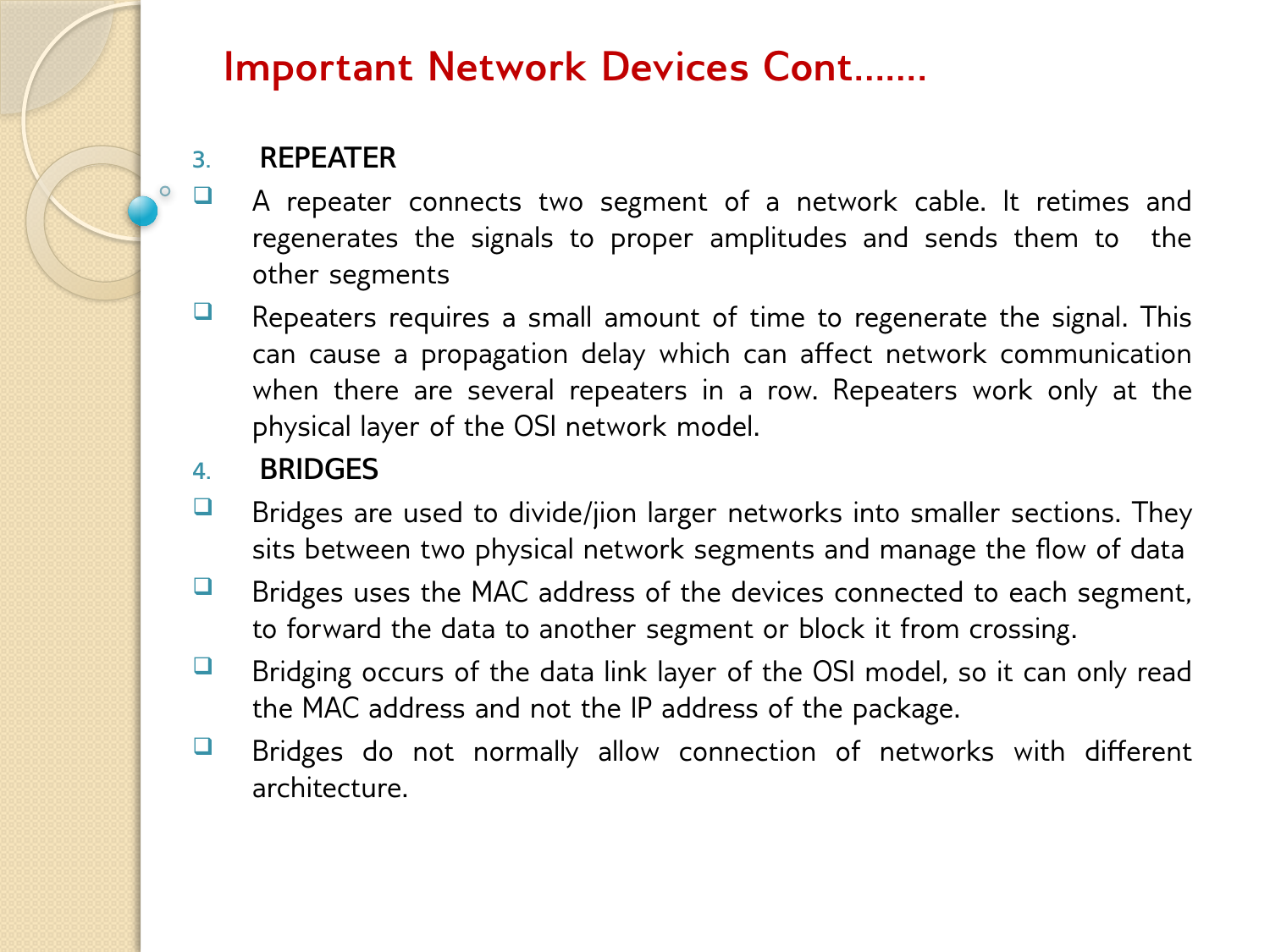

# Important Network Devices Cont…….
REPEATER
A repeater connects two segment of a network cable. It retimes and regenerates the signals to proper amplitudes and sends them to  the other segments
Repeaters requires a small amount of time to regenerate the signal. This can cause a propagation delay which can affect network communication when there are several repeaters in a row. Repeaters work only at the physical layer of the OSI network model.
BRIDGES
Bridges are used to divide/jion larger networks into smaller sections. They sits between two physical network segments and manage the flow of data
Bridges uses the MAC address of the devices connected to each segment, to forward the data to another segment or block it from crossing.
Bridging occurs of the data link layer of the OSI model, so it can only read the MAC address and not the IP address of the package.
Bridges do not normally allow connection of networks with different architecture.